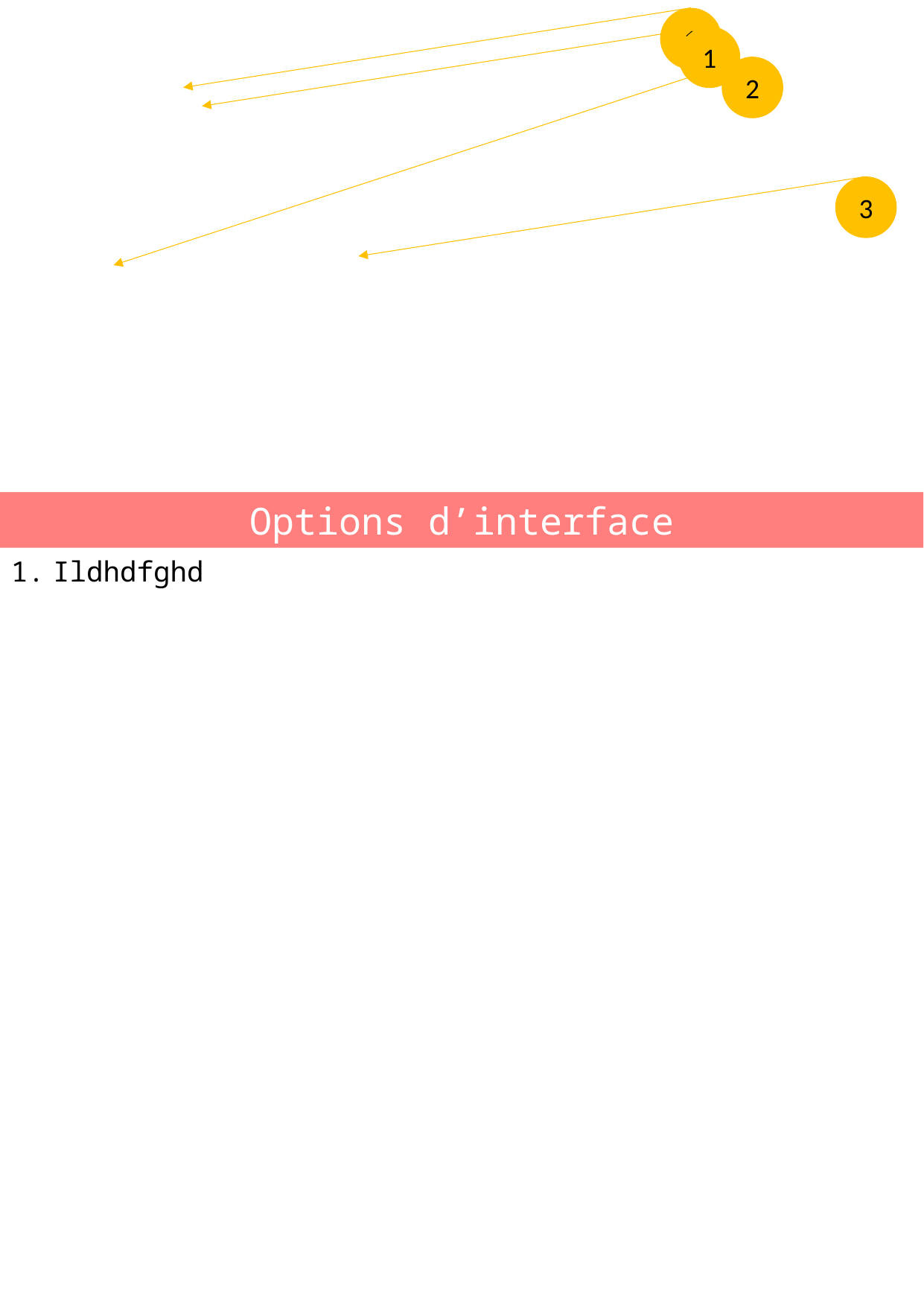

1
1
2
3
Options d’interface
Ildhdfghd